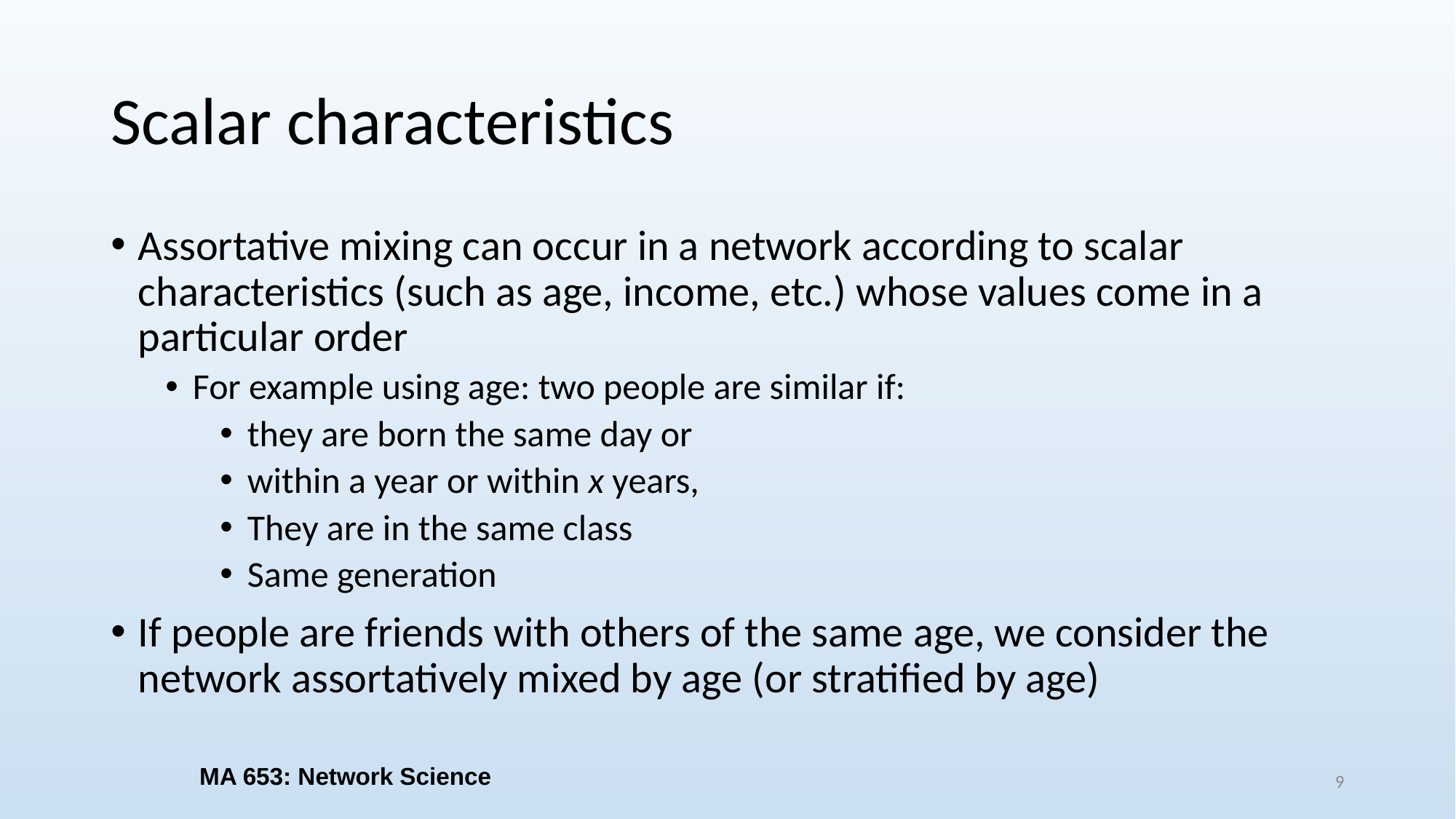

# Scalar characteristics
Assortative mixing can occur in a network according to scalar characteristics (such as age, income, etc.) whose values come in a particular order
For example using age: two people are similar if:
they are born the same day or
within a year or within x years,
They are in the same class
Same generation
If people are friends with others of the same age, we consider the network assortatively mixed by age (or stratified by age)
MA 653: Network Science
9